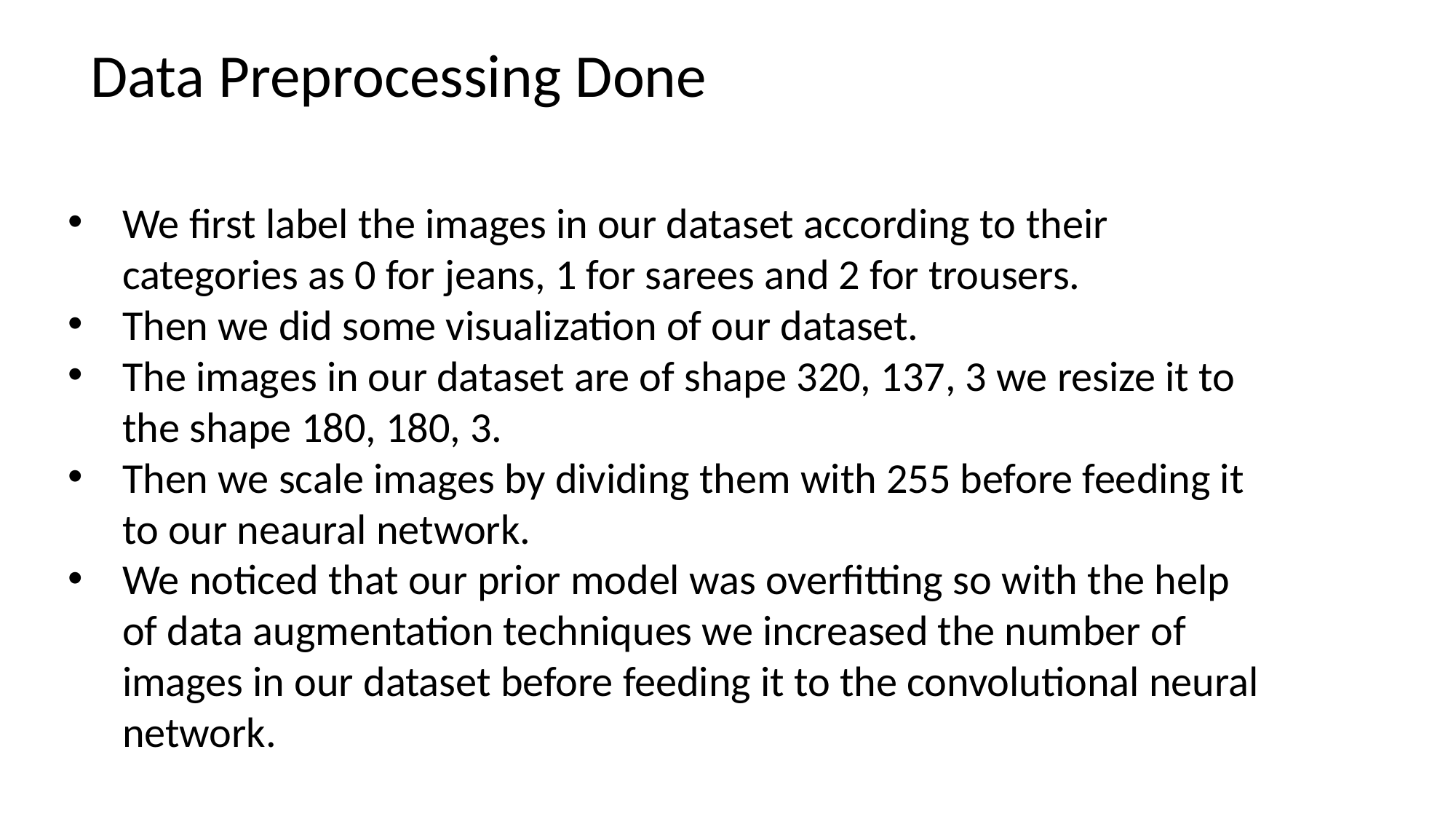

Data Preprocessing Done

We first label the images in our dataset according to their  categories as 0 for jeans, 1 for sarees and 2 for trousers.
Then we did some visualization of our dataset.
The images in our dataset are of shape 320, 137, 3 we resize it to the shape 180, 180, 3.
Then we scale images by dividing them with 255 before feeding it to our neaural network.
We noticed that our prior model was overfitting so with the help of data augmentation techniques we increased the number of images in our dataset before feeding it to the convolutional neural network.